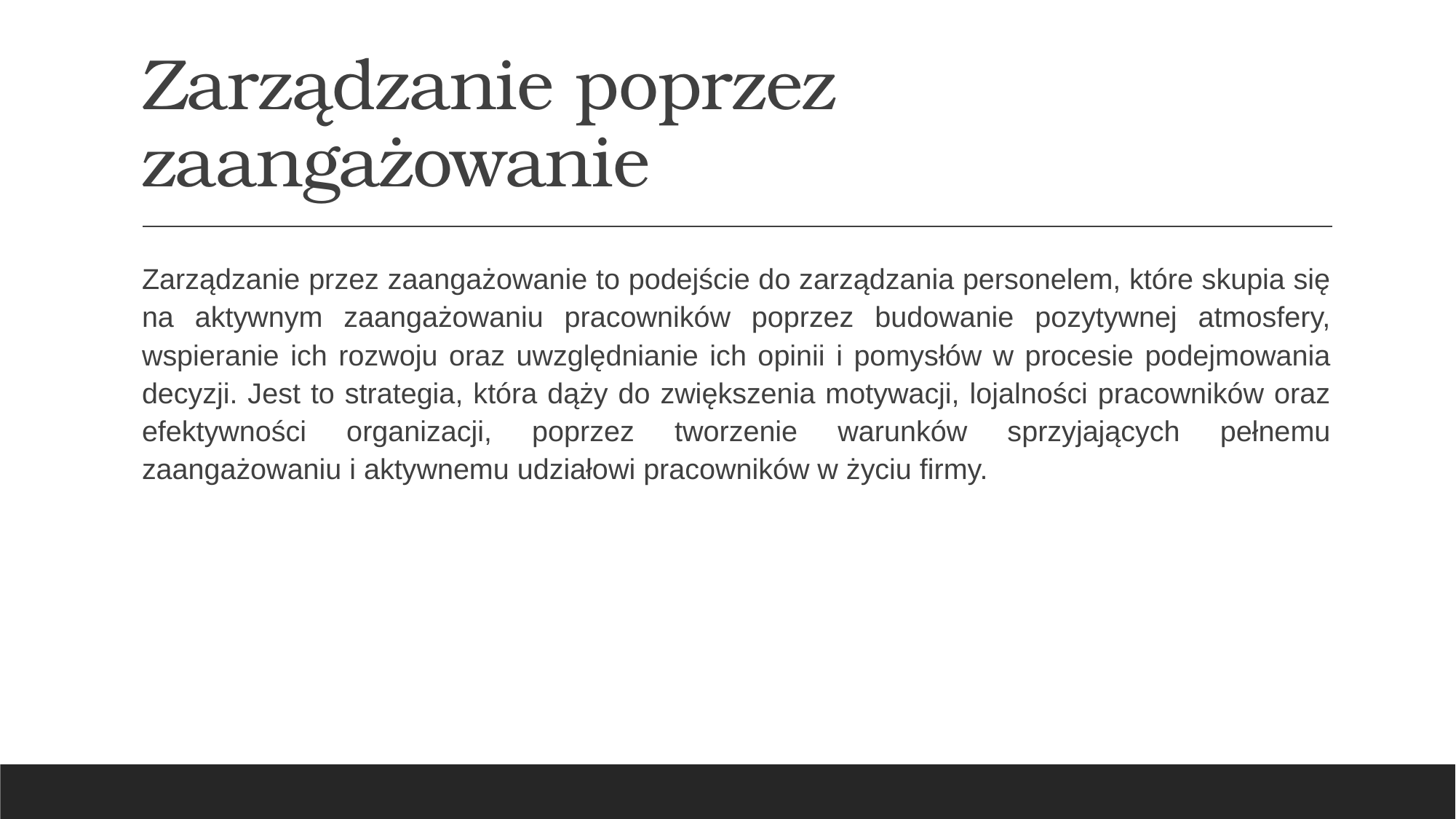

# Zarządzanie poprzez zaangażowanie
Zarządzanie przez zaangażowanie to podejście do zarządzania personelem, które skupia się na aktywnym zaangażowaniu pracowników poprzez budowanie pozytywnej atmosfery, wspieranie ich rozwoju oraz uwzględnianie ich opinii i pomysłów w procesie podejmowania decyzji. Jest to strategia, która dąży do zwiększenia motywacji, lojalności pracowników oraz efektywności organizacji, poprzez tworzenie warunków sprzyjających pełnemu zaangażowaniu i aktywnemu udziałowi pracowników w życiu firmy.